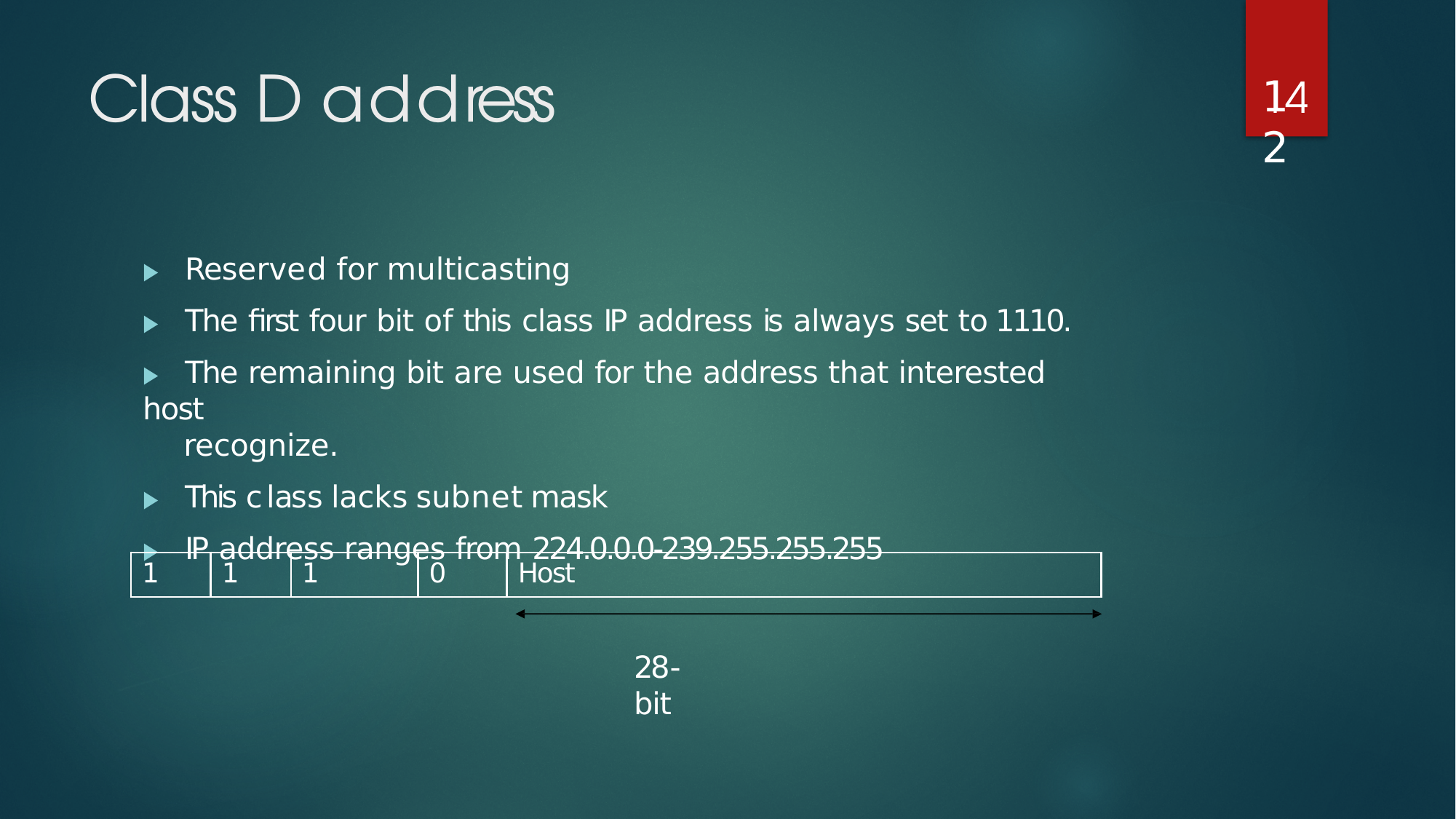

14
# Class D address
12
▶	Reserved for multicasting
▶	The first four bit of this class IP address is always set to 1110.
▶	The remaining bit are used for the address that interested host
recognize.
▶	This class lacks subnet mask
▶	IP address ranges from 224.0.0.0-239.255.255.255
| 1 | 1 | 1 | 0 | Host |
| --- | --- | --- | --- | --- |

28-bit